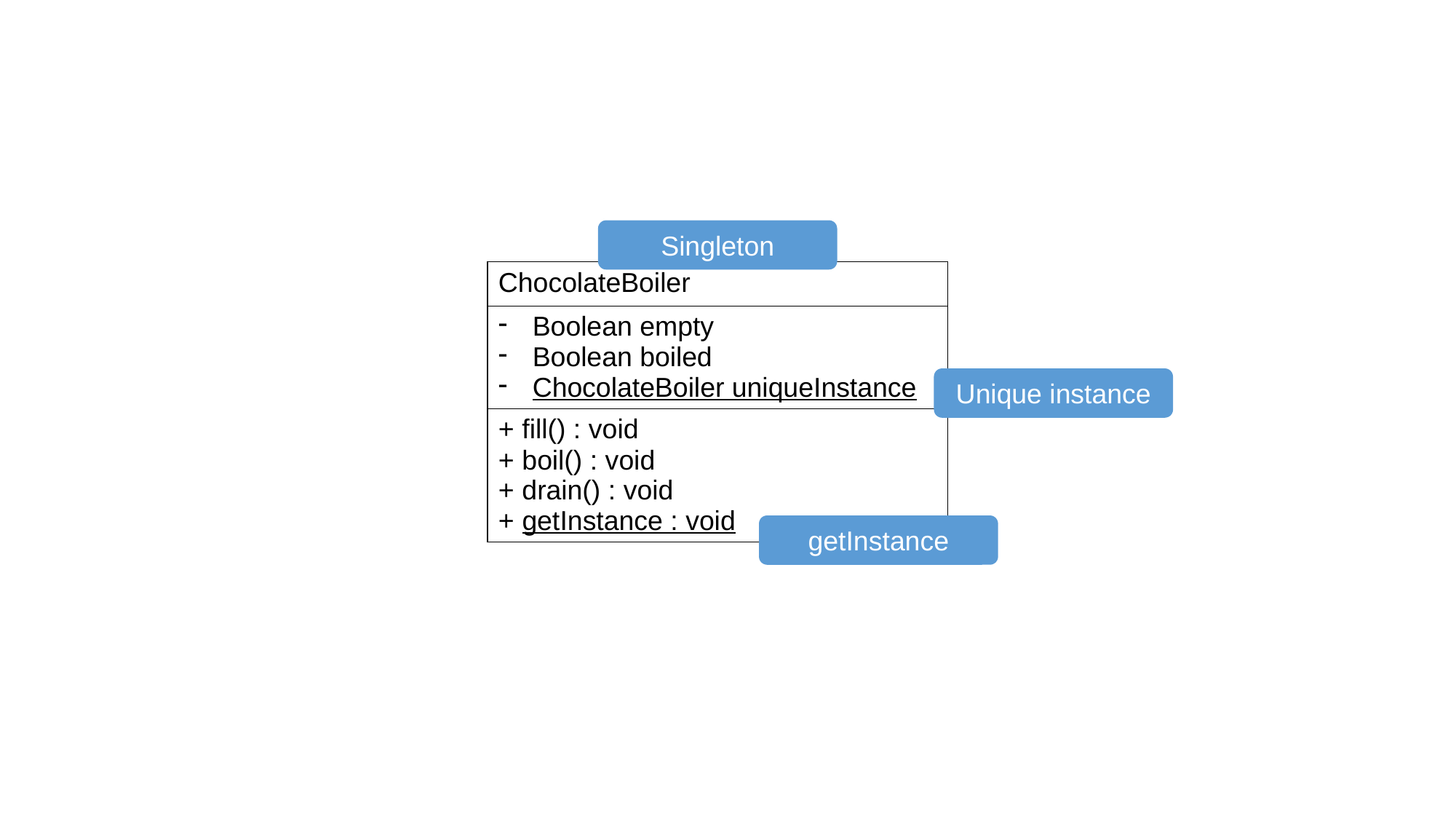

Singleton
| ChocolateBoiler |
| --- |
| Boolean empty Boolean boiled ChocolateBoiler uniqueInstance |
| + fill() : void + boil() : void + drain() : void + getInstance : void |
Unique instance
getInstance